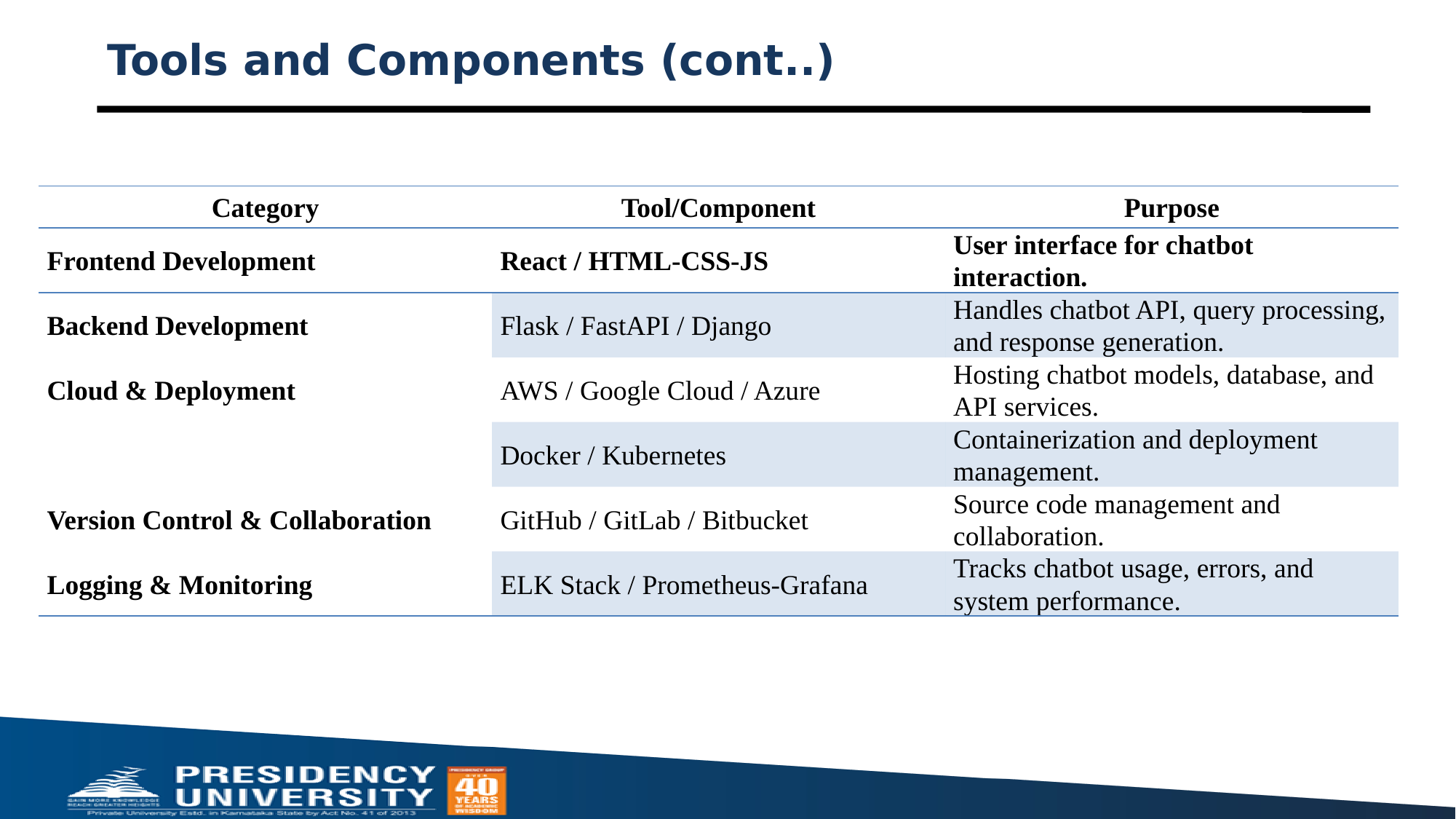

# Tools and Components (cont..)
| Category | Tool/Component | Purpose |
| --- | --- | --- |
| Frontend Development | React / HTML-CSS-JS | User interface for chatbot interaction. |
| --- | --- | --- |
| Backend Development | Flask / FastAPI / Django | Handles chatbot API, query processing, and response generation. |
| Cloud & Deployment | AWS / Google Cloud / Azure | Hosting chatbot models, database, and API services. |
|  | Docker / Kubernetes | Containerization and deployment management. |
| Version Control & Collaboration | GitHub / GitLab / Bitbucket | Source code management and collaboration. |
| Logging & Monitoring | ELK Stack / Prometheus-Grafana | Tracks chatbot usage, errors, and system performance. |